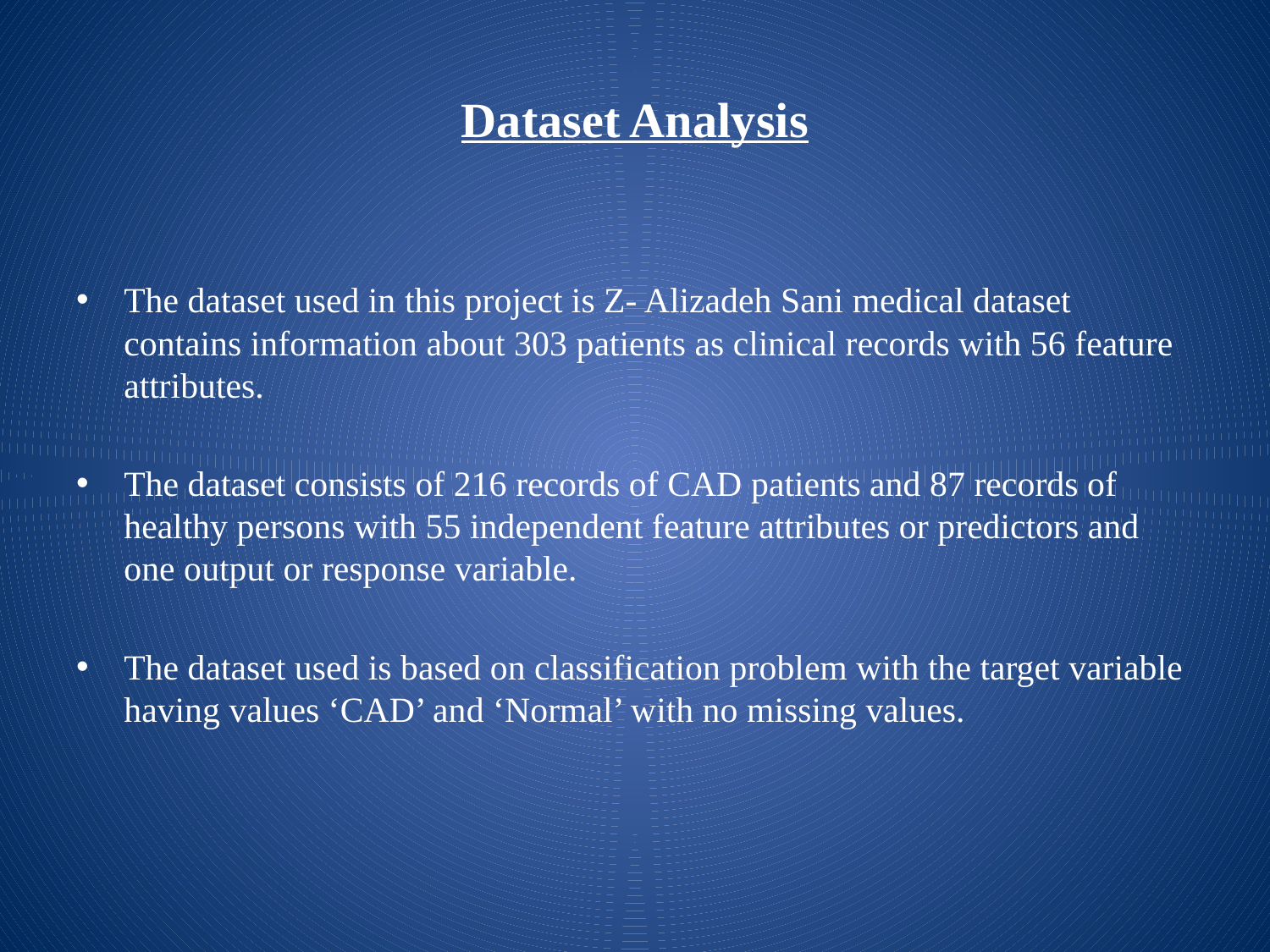

# Dataset Analysis

The dataset used in this project is Z- Alizadeh Sani medical dataset contains information about 303 patients as clinical records with 56 feature attributes.

The dataset consists of 216 records of CAD patients and 87 records of healthy persons with 55 independent feature attributes or predictors and one output or response variable.

The dataset used is based on classification problem with the target variable having values ‘CAD’ and ‘Normal’ with no missing values.